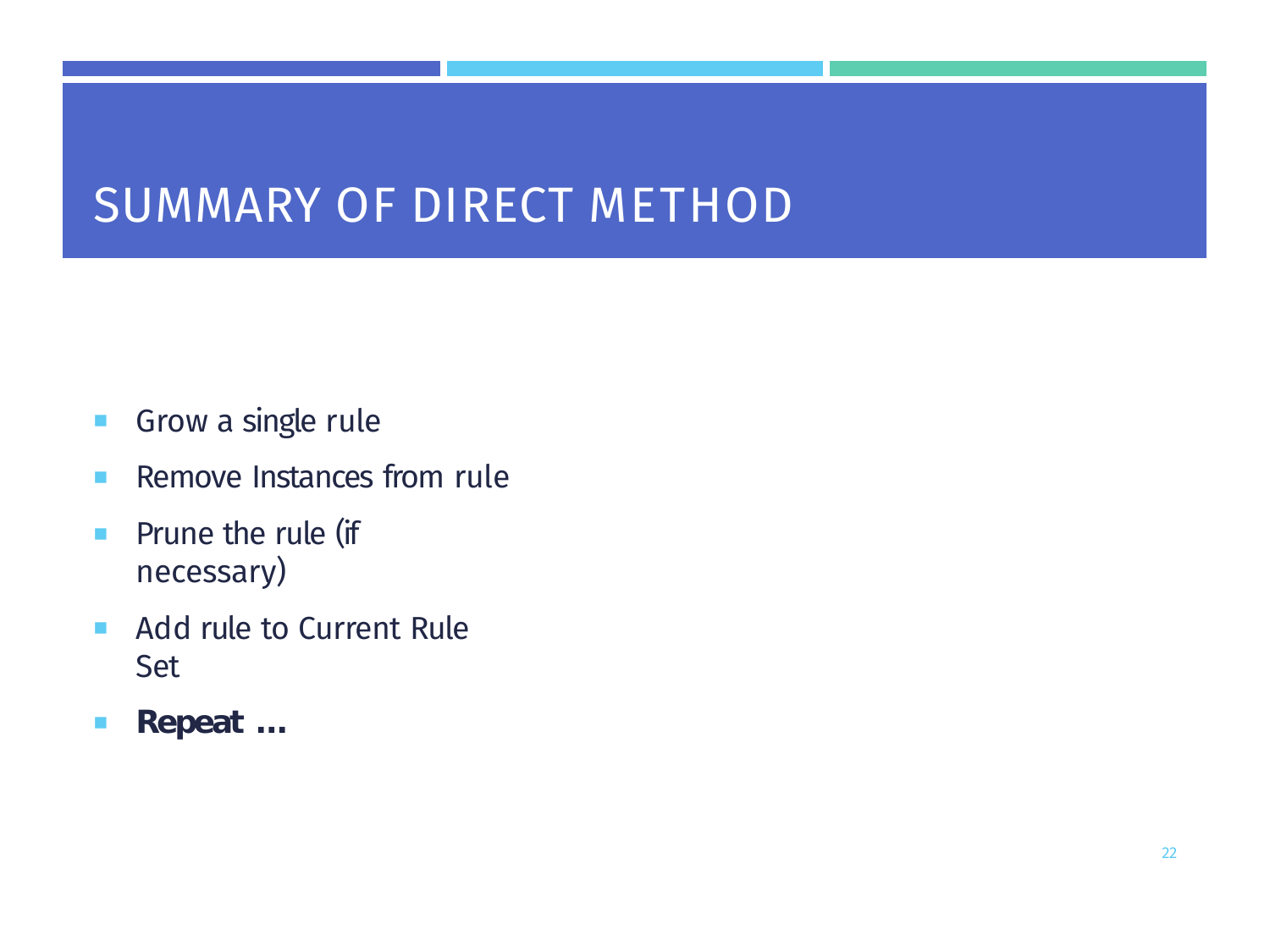

|  |  |  |
| --- | --- | --- |
| SUMMARY OF DIRECT METHOD |  |  |
Grow a single rule
Remove Instances from rule
Prune the rule (if necessary)
Add rule to Current Rule Set
Repeat …
22